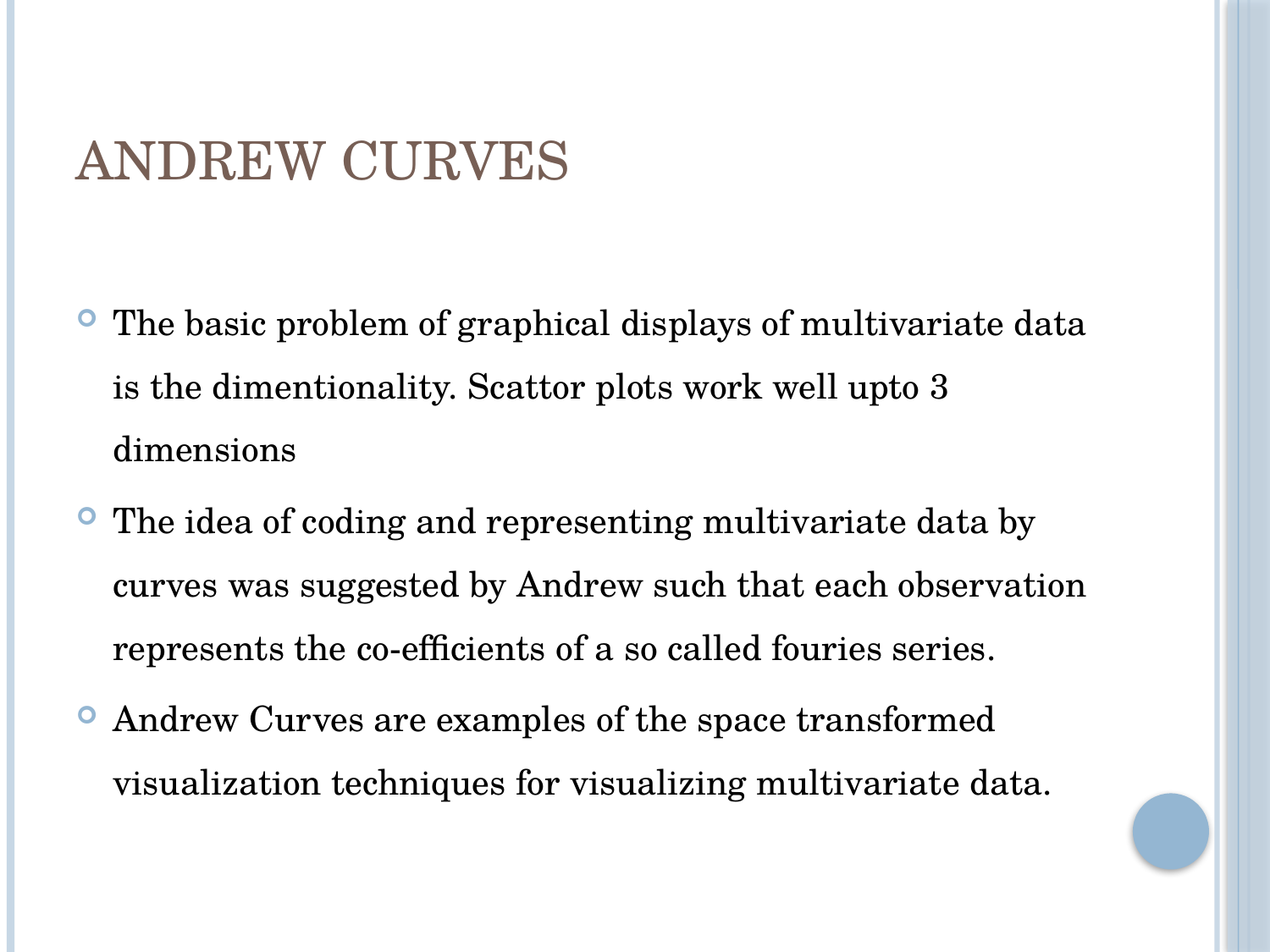

# Andrew Curves

The basic problem of graphical displays of multivariate data is the dimentionality. Scattor plots work well upto 3 dimensions
The idea of coding and representing multivariate data by curves was suggested by Andrew such that each observation represents the co-efficients of a so called fouries series.
Andrew Curves are examples of the space transformed visualization techniques for visualizing multivariate data.